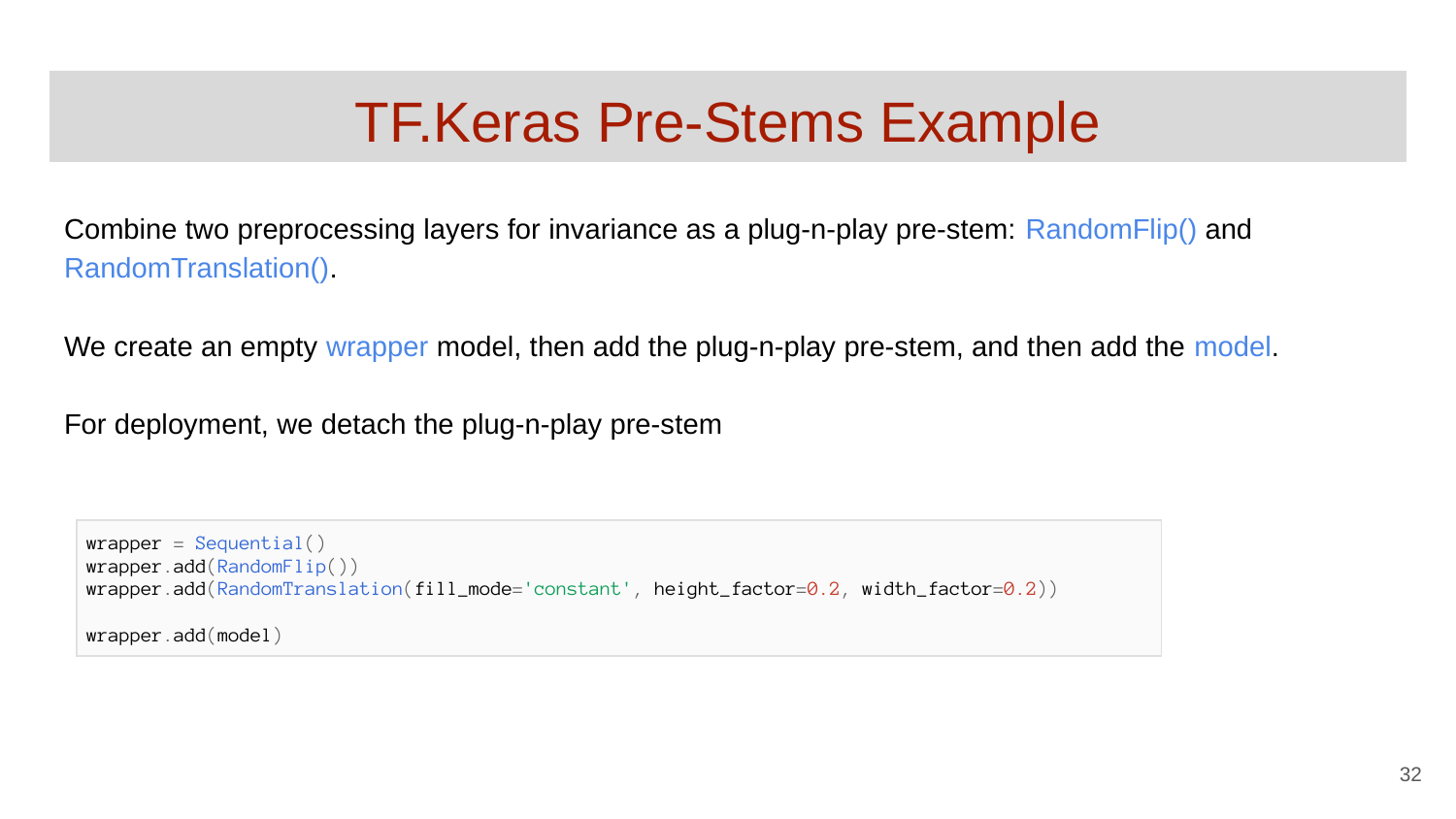

# TF.Keras Pre-Stems Example
Combine two preprocessing layers for invariance as a plug-n-play pre-stem: RandomFlip() and RandomTranslation().

We create an empty wrapper model, then add the plug-n-play pre-stem, and then add the model.

For deployment, we detach the plug-n-play pre-stem
| wrapper = Sequential() wrapper.add(RandomFlip()) wrapper.add(RandomTranslation(fill\_mode='constant', height\_factor=0.2, width\_factor=0.2)) wrapper.add(model) |
| --- |
32